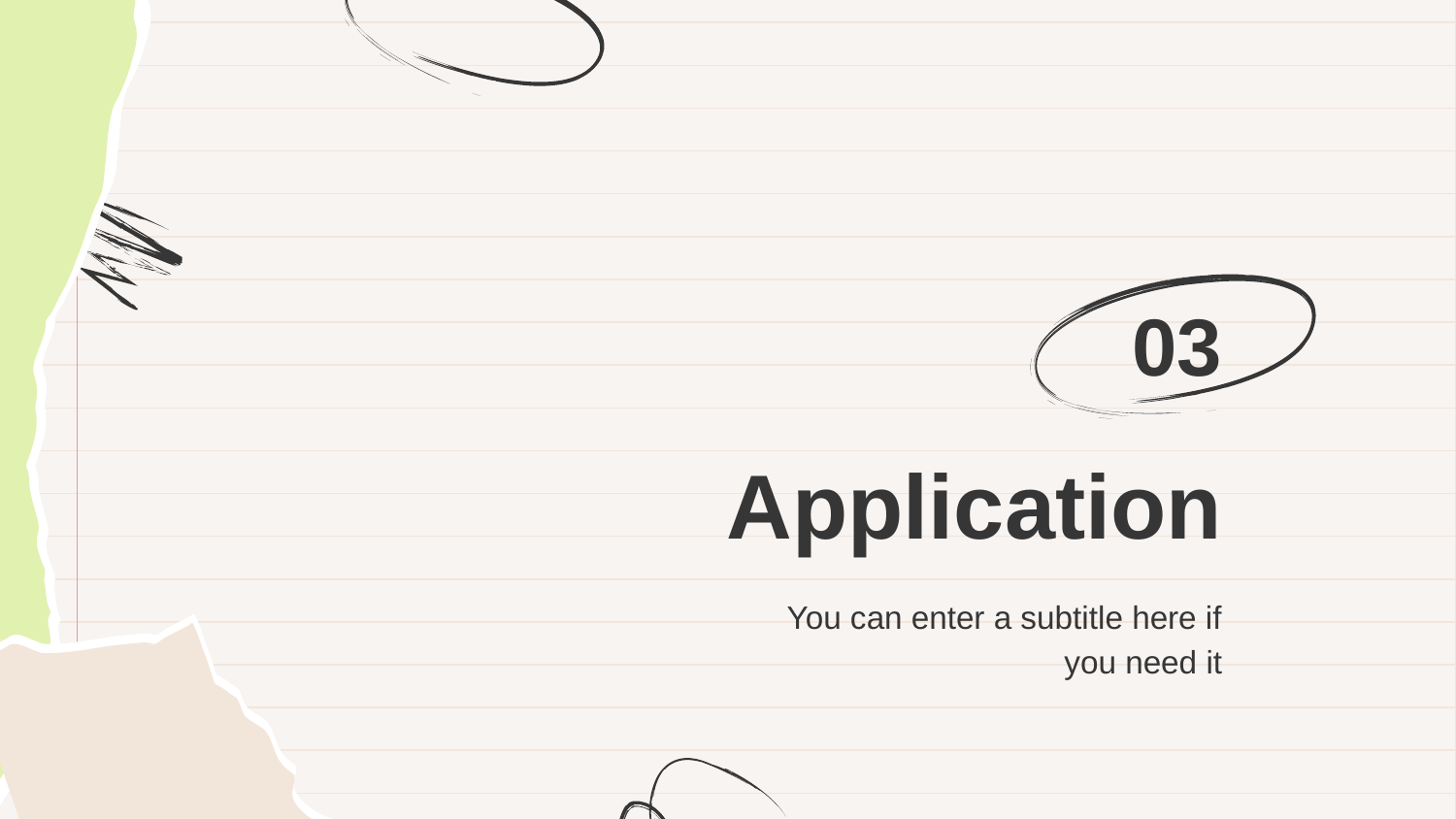

03
# Application
You can enter a subtitle here if you need it